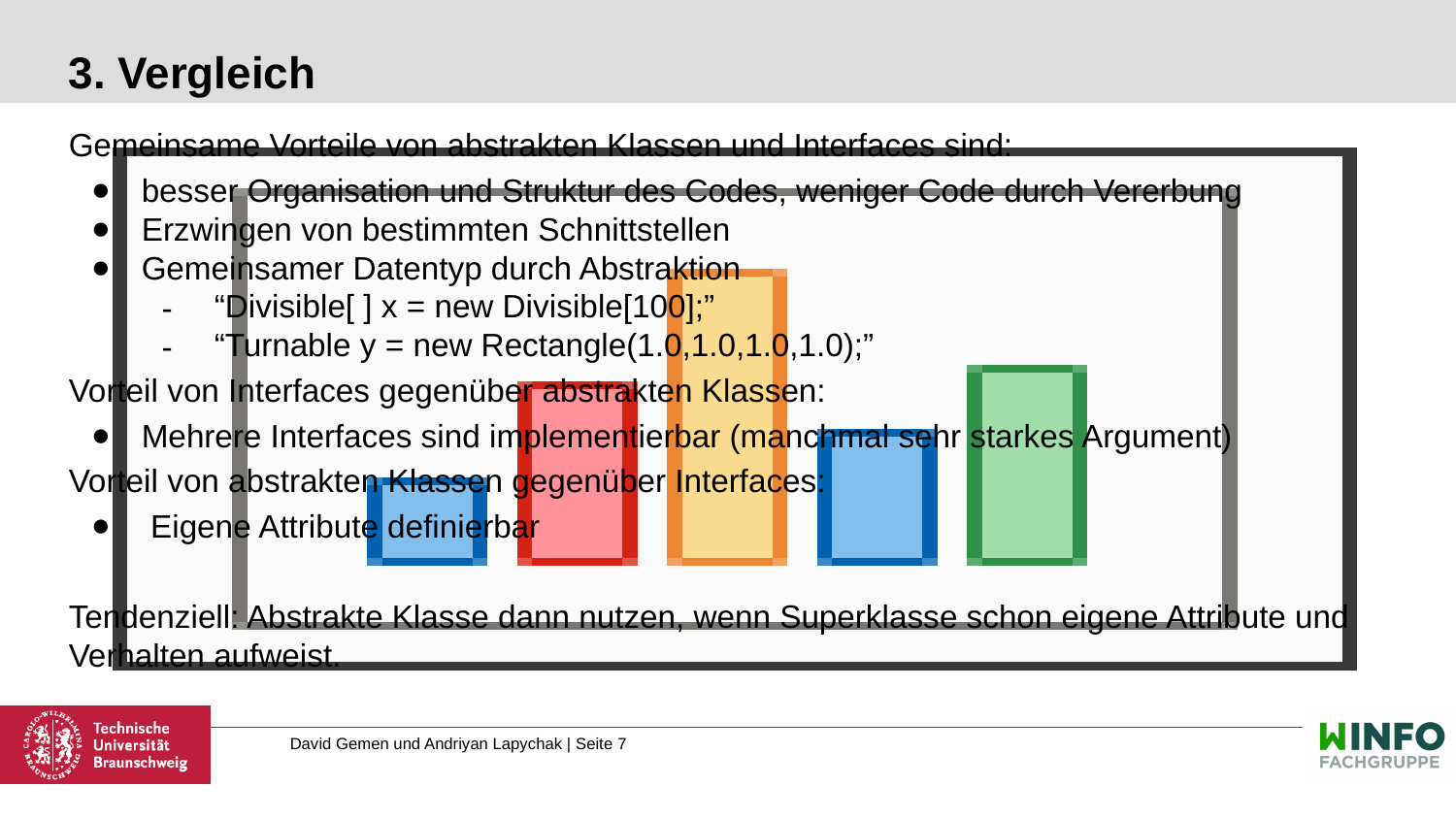

# 3. Vergleich
Gemeinsame Vorteile von abstrakten Klassen und Interfaces sind:
besser Organisation und Struktur des Codes, weniger Code durch Vererbung
Erzwingen von bestimmten Schnittstellen
Gemeinsamer Datentyp durch Abstraktion
“Divisible[ ] x = new Divisible[100];”
“Turnable y = new Rectangle(1.0,1.0,1.0,1.0);”
Vorteil von Interfaces gegenüber abstrakten Klassen:
Mehrere Interfaces sind implementierbar (manchmal sehr starkes Argument)
Vorteil von abstrakten Klassen gegenüber Interfaces:
 Eigene Attribute definierbar

Tendenziell: Abstrakte Klasse dann nutzen, wenn Superklasse schon eigene Attribute und Verhalten aufweist.